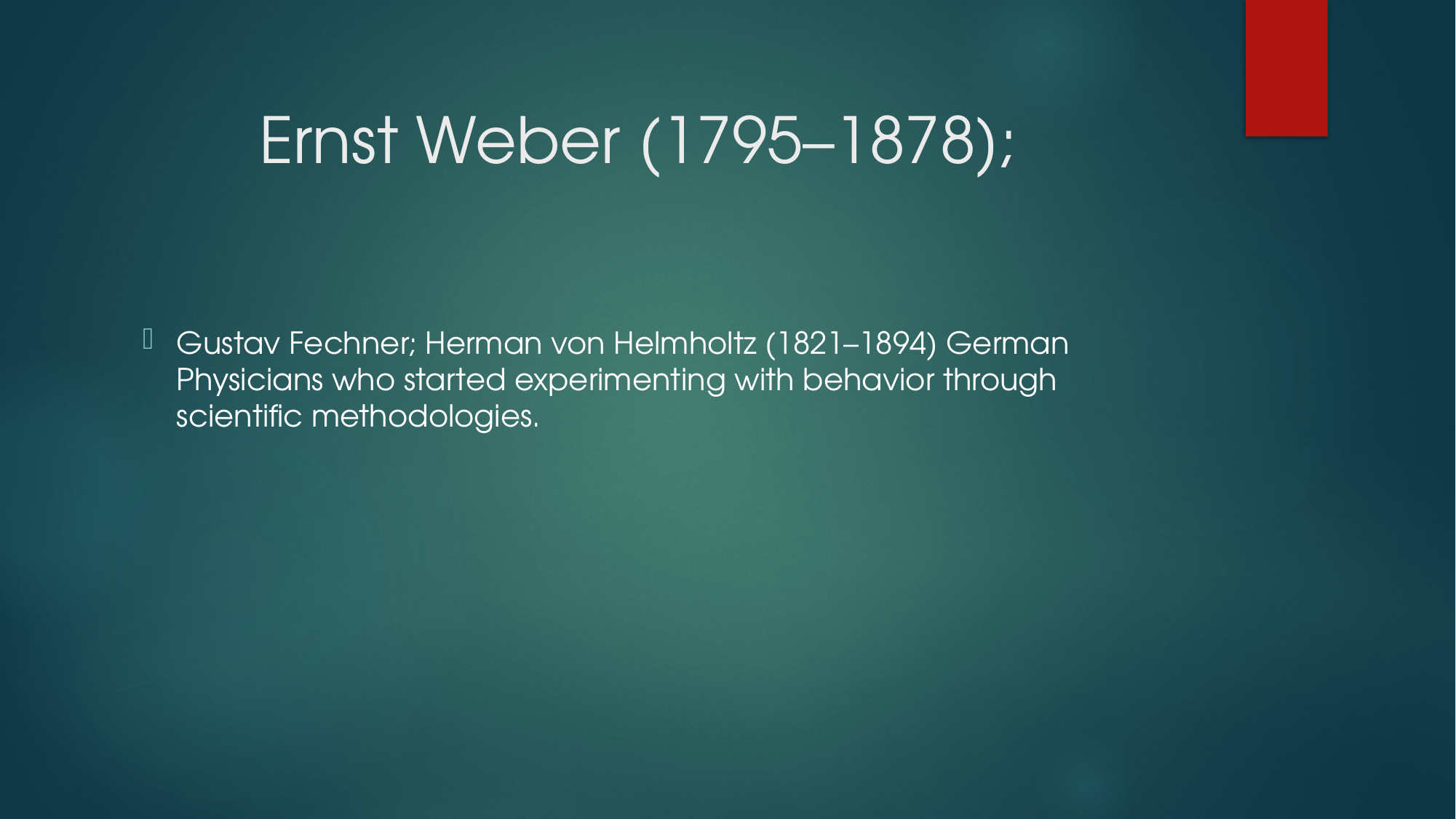

# Ernst Weber (1795–1878);
Gustav Fechner; Herman von Helmholtz (1821–1894) German Physicians who started experimenting with behavior through scientific methodologies.